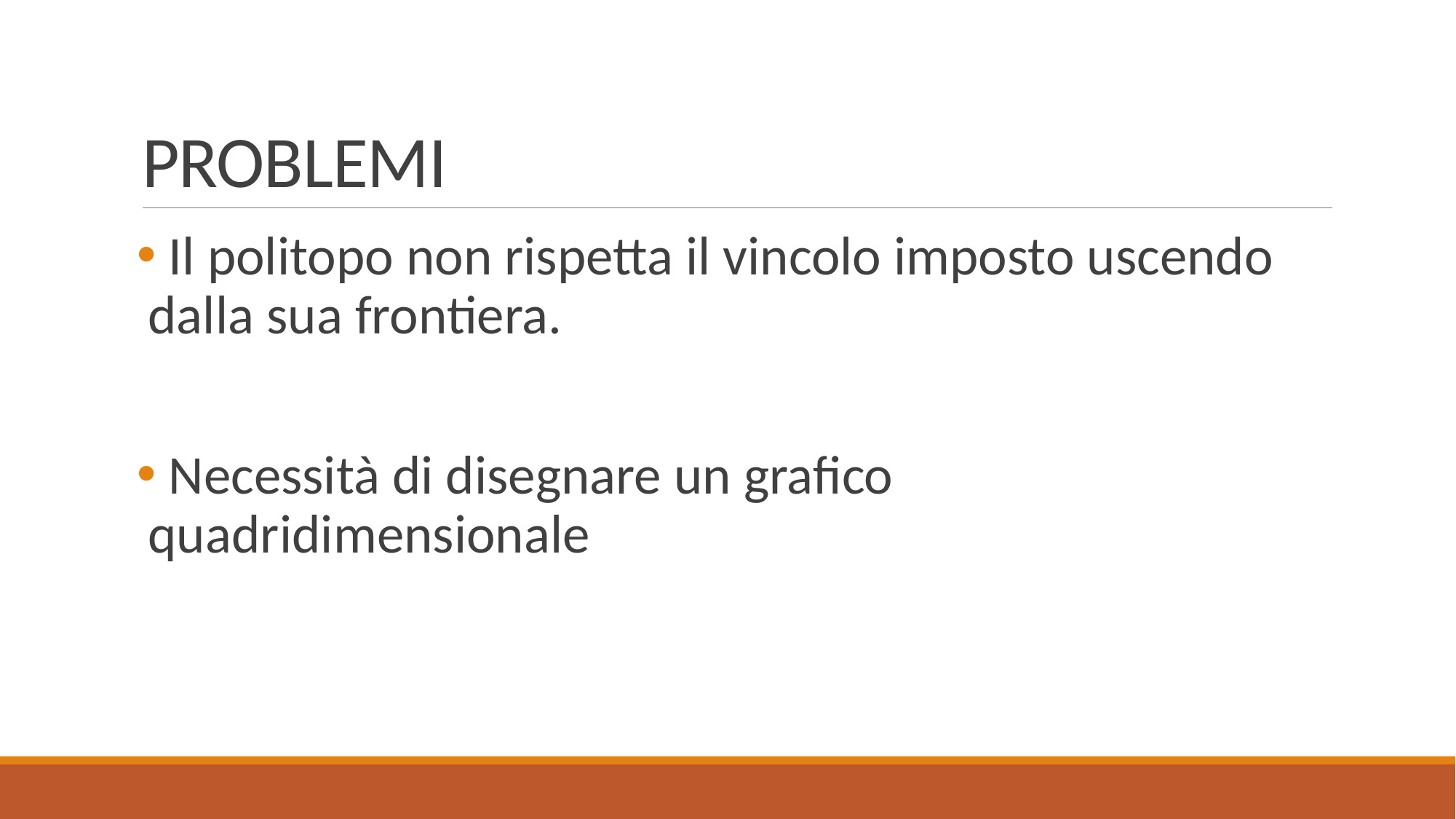

# PROBLEMI
 Il politopo non rispetta il vincolo imposto uscendo dalla sua frontiera.

 Necessità di disegnare un grafico quadridimensionale